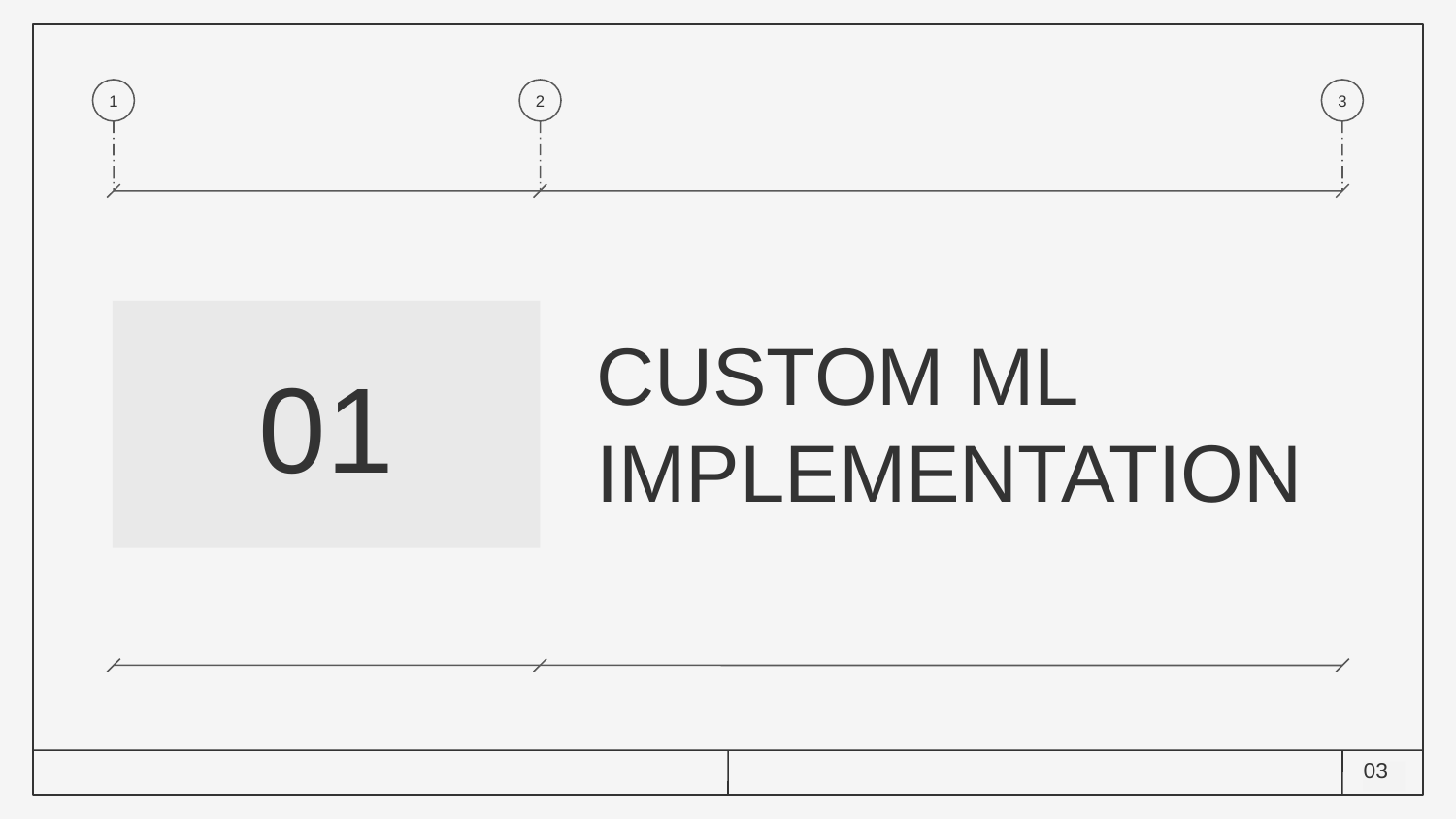

1
2
3
# CUSTOM ML IMPLEMENTATION
01
03